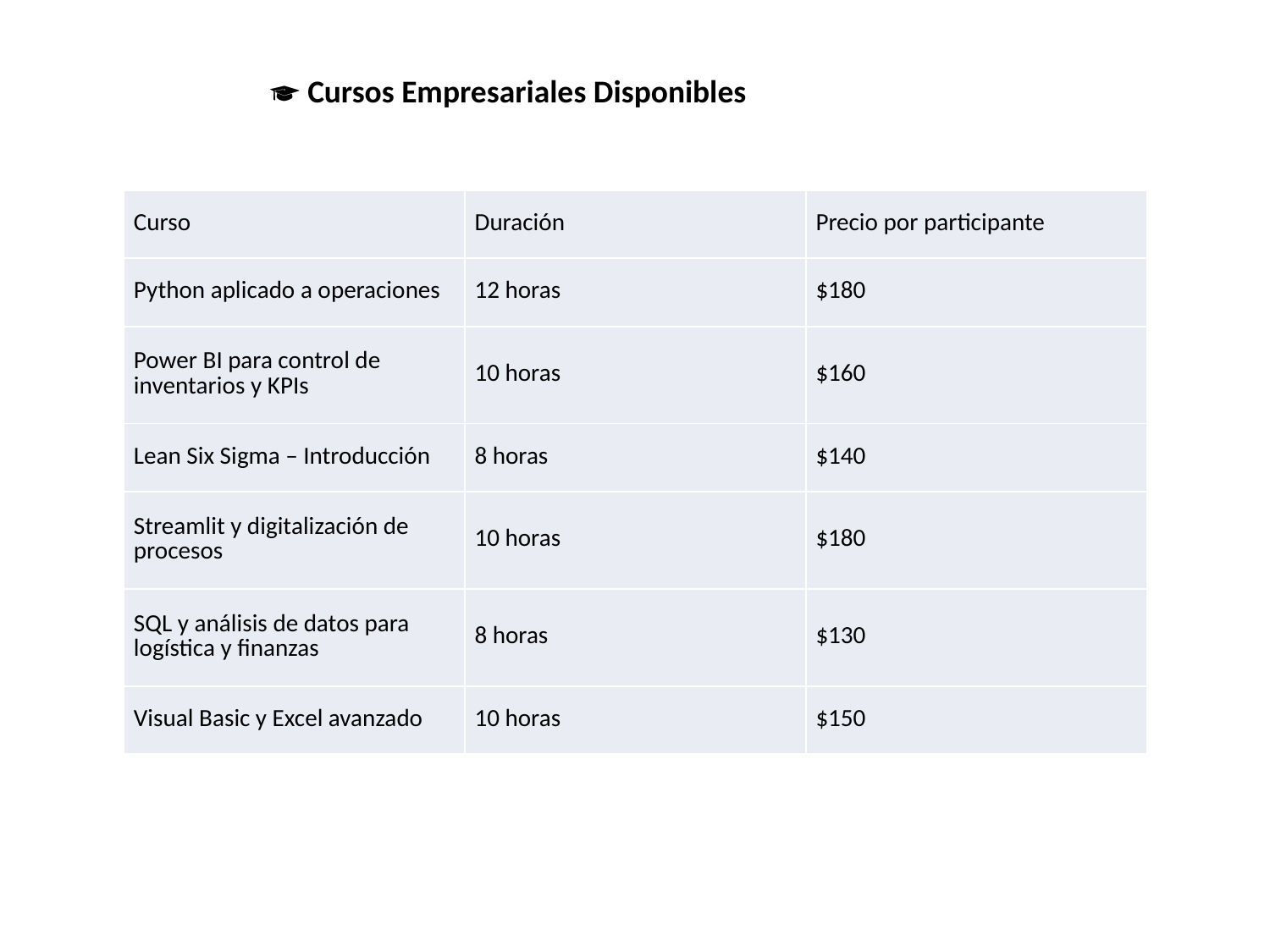

🎓 Cursos Empresariales Disponibles
| Curso | Duración | Precio por participante |
| --- | --- | --- |
| Python aplicado a operaciones | 12 horas | $180 |
| Power BI para control de inventarios y KPIs | 10 horas | $160 |
| Lean Six Sigma – Introducción | 8 horas | $140 |
| Streamlit y digitalización de procesos | 10 horas | $180 |
| SQL y análisis de datos para logística y finanzas | 8 horas | $130 |
| Visual Basic y Excel avanzado | 10 horas | $150 |